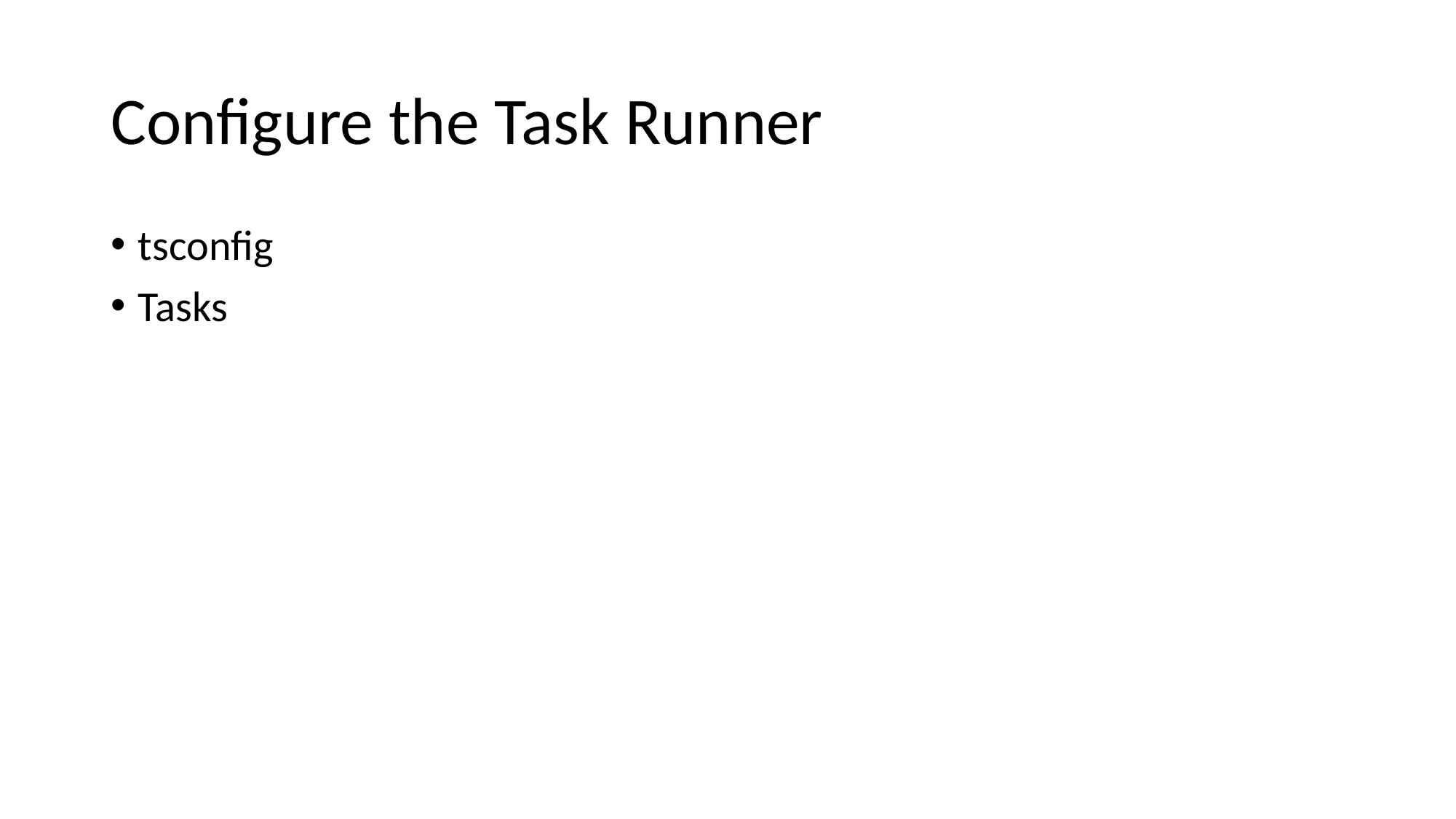

# Configure the Task Runner
tsconfig
Tasks